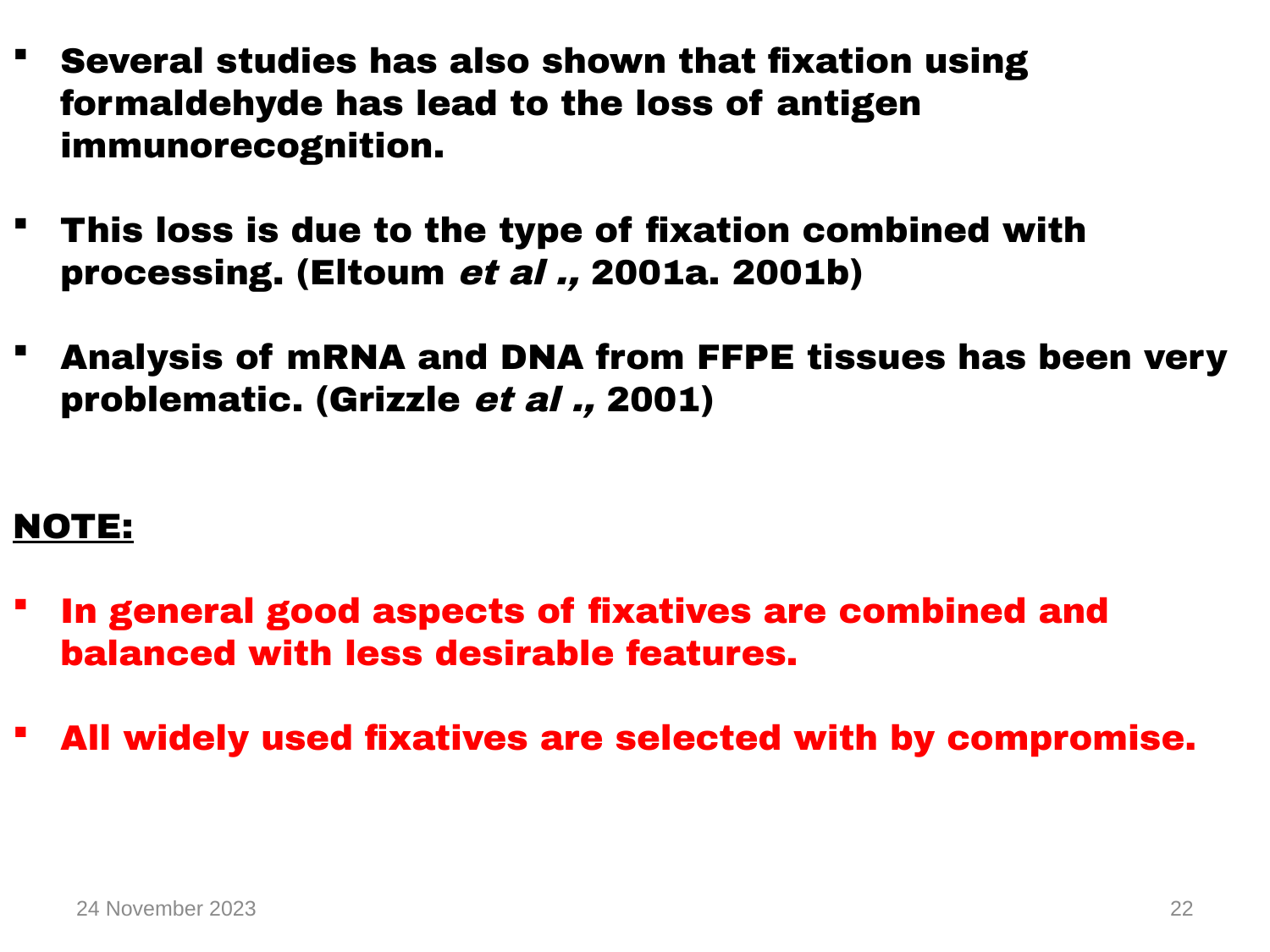

Several studies has also shown that fixation using formaldehyde has lead to the loss of antigen immunorecognition.

This loss is due to the type of fixation combined with processing. (Eltoum et al ., 2001a. 2001b)

Analysis of mRNA and DNA from FFPE tissues has been very problematic. (Grizzle et al ., 2001)

NOTE:

In general good aspects of fixatives are combined and balanced with less desirable features.

All widely used fixatives are selected with by compromise.
24 November 2023
22